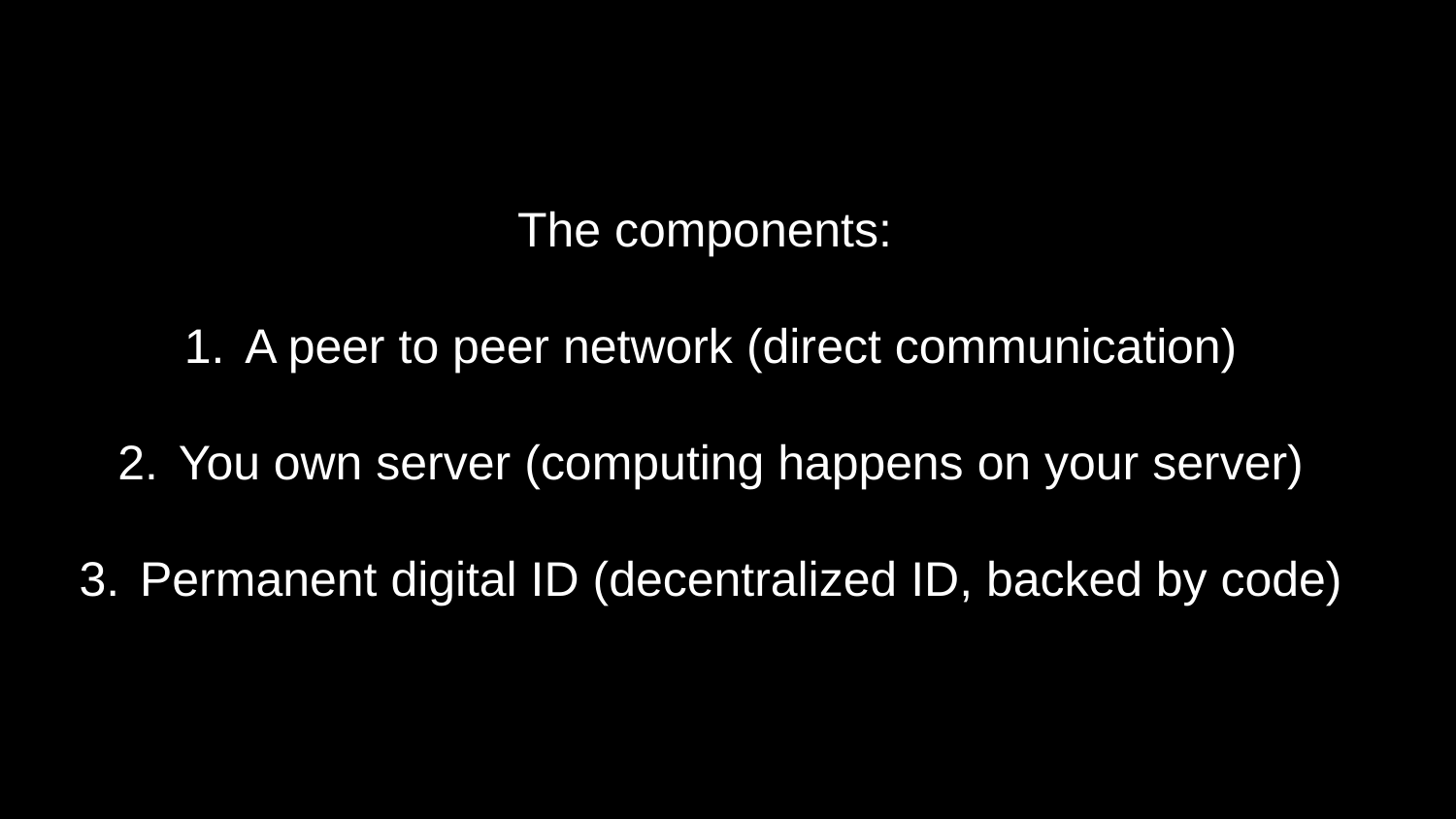

The components:

A peer to peer network (direct communication)

You own server (computing happens on your server)

Permanent digital ID (decentralized ID, backed by code)